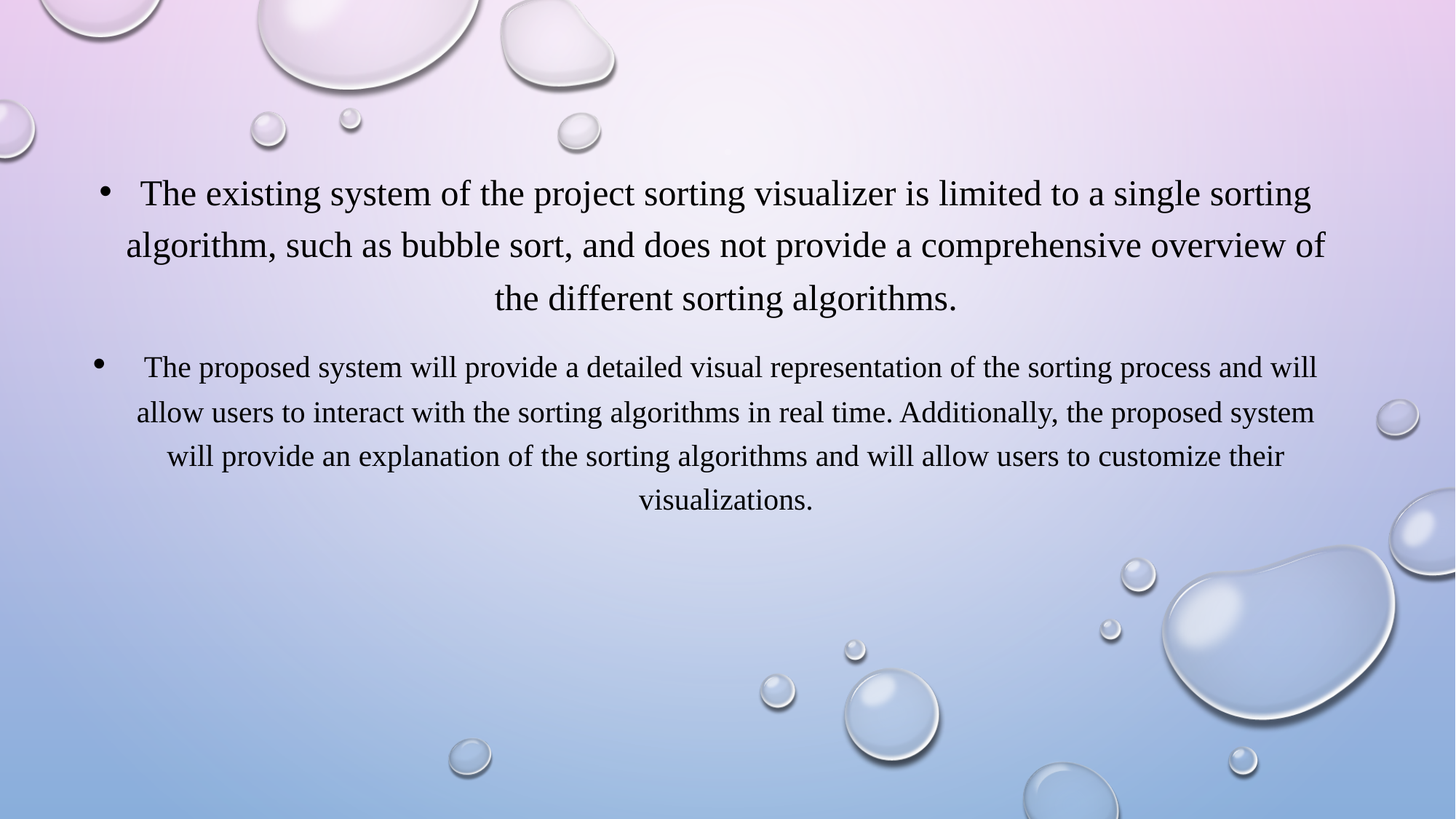

The existing system of the project sorting visualizer is limited to a single sorting algorithm, such as bubble sort, and does not provide a comprehensive overview of the different sorting algorithms.
 The proposed system will provide a detailed visual representation of the sorting process and will allow users to interact with the sorting algorithms in real time. Additionally, the proposed system will provide an explanation of the sorting algorithms and will allow users to customize their visualizations.